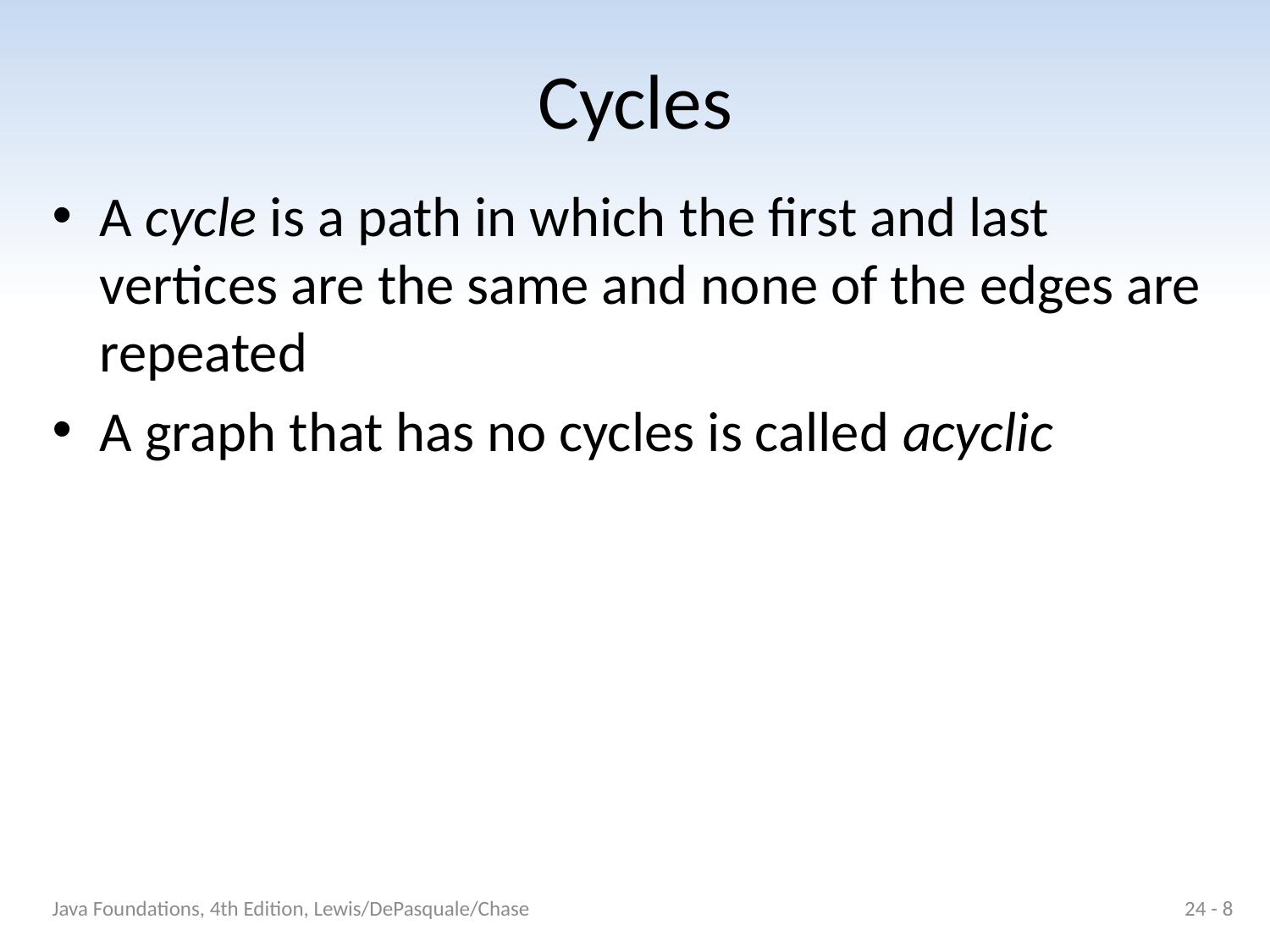

# Cycles
A cycle is a path in which the first and last vertices are the same and none of the edges are repeated
A graph that has no cycles is called acyclic
Java Foundations, 4th Edition, Lewis/DePasquale/Chase
24 - 8